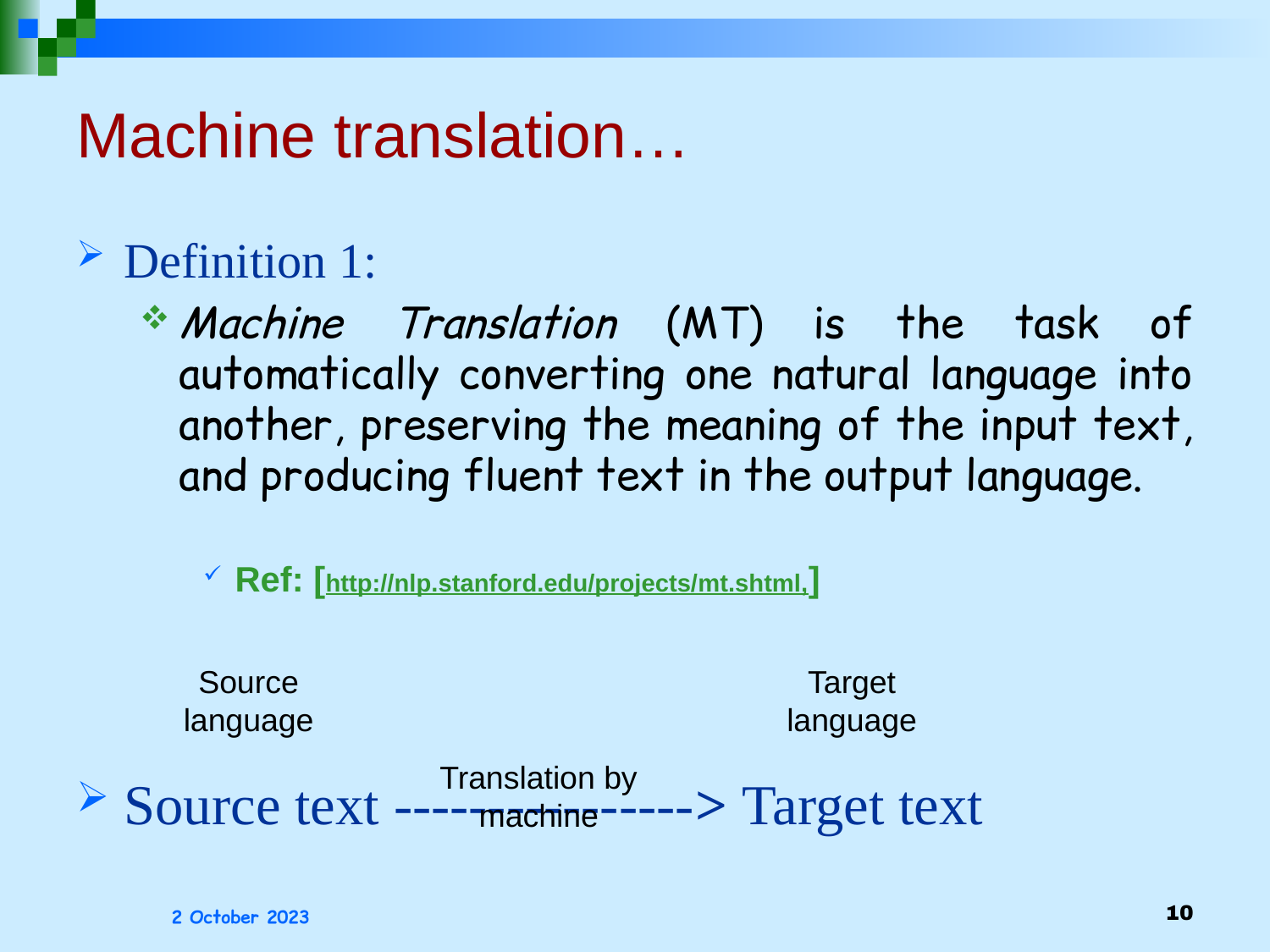

# Machine translation…
Definition 1:
Machine Translation (MT) is the task of automatically converting one natural language into another, preserving the meaning of the input text, and producing fluent text in the output language.

Ref: [http://nlp.stanford.edu/projects/mt.shtml,]

Source text ----------------> Target text

Source language
Target language
Translation by machine
2 October 2023
10